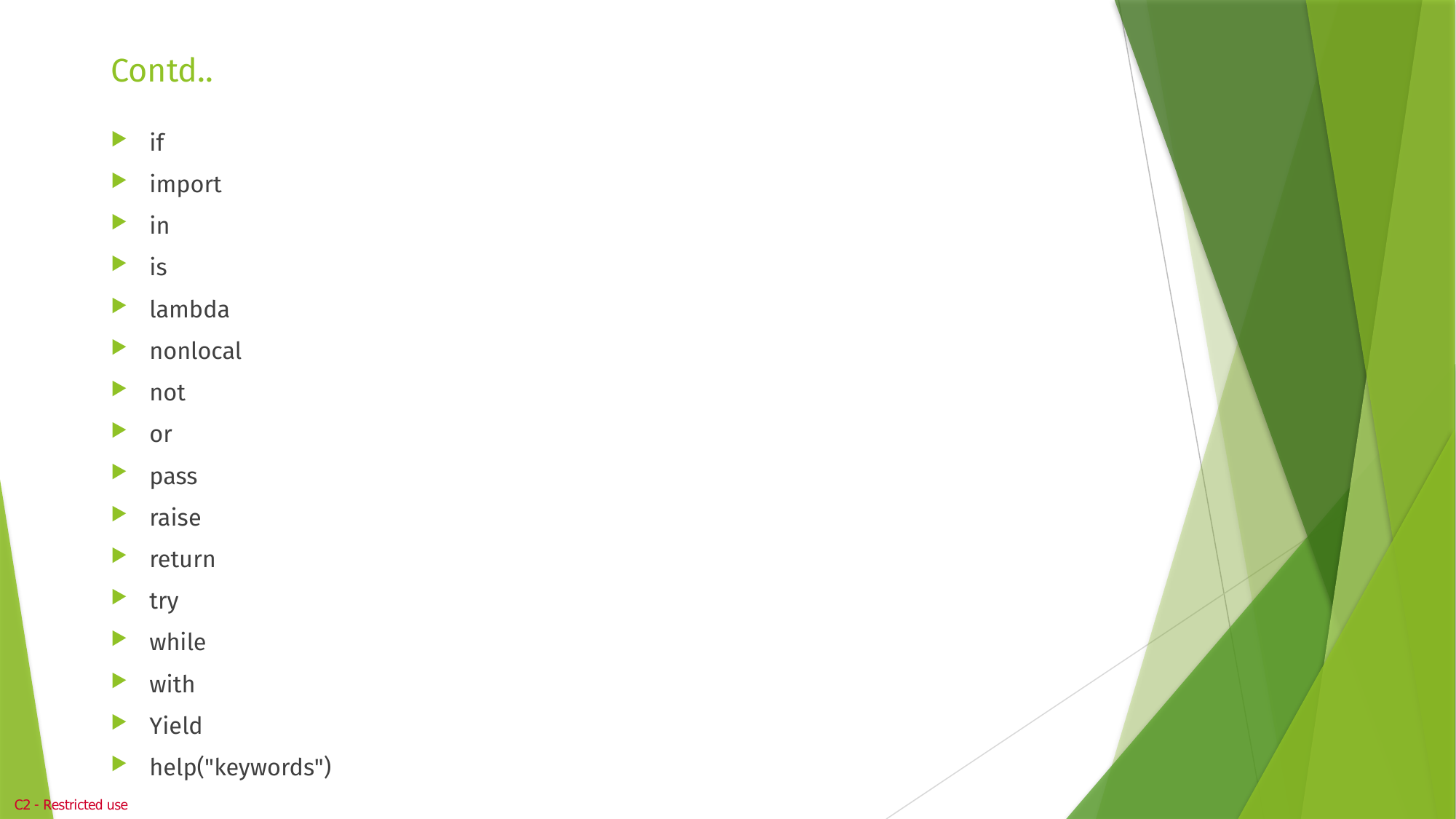

# Contd..
if
import
in
is
lambda
nonlocal
not
or
pass
raise
return
try
while
with
Yield
help("keywords")